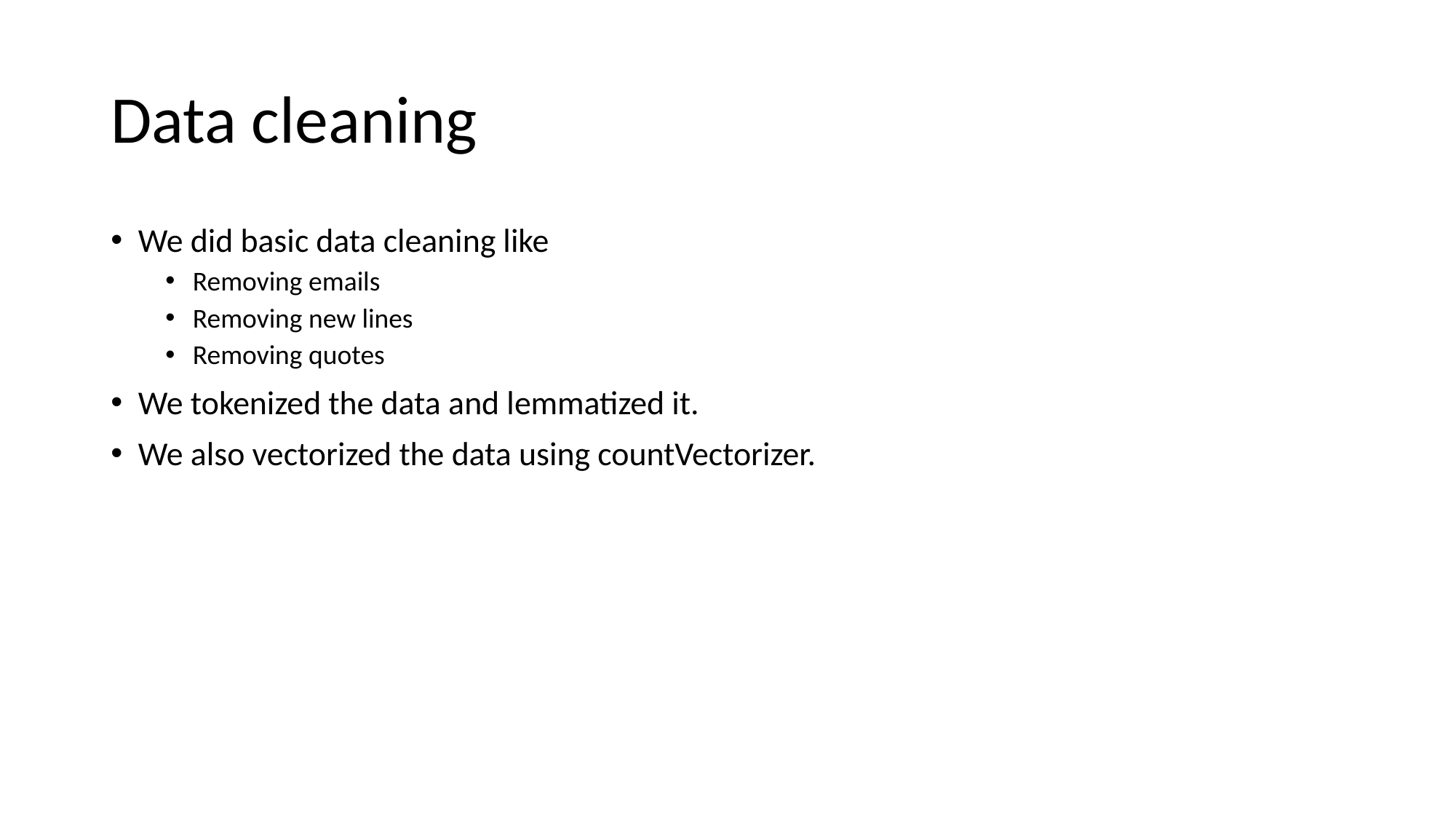

# Data cleaning
We did basic data cleaning like
Removing emails
Removing new lines
Removing quotes
We tokenized the data and lemmatized it.
We also vectorized the data using countVectorizer.